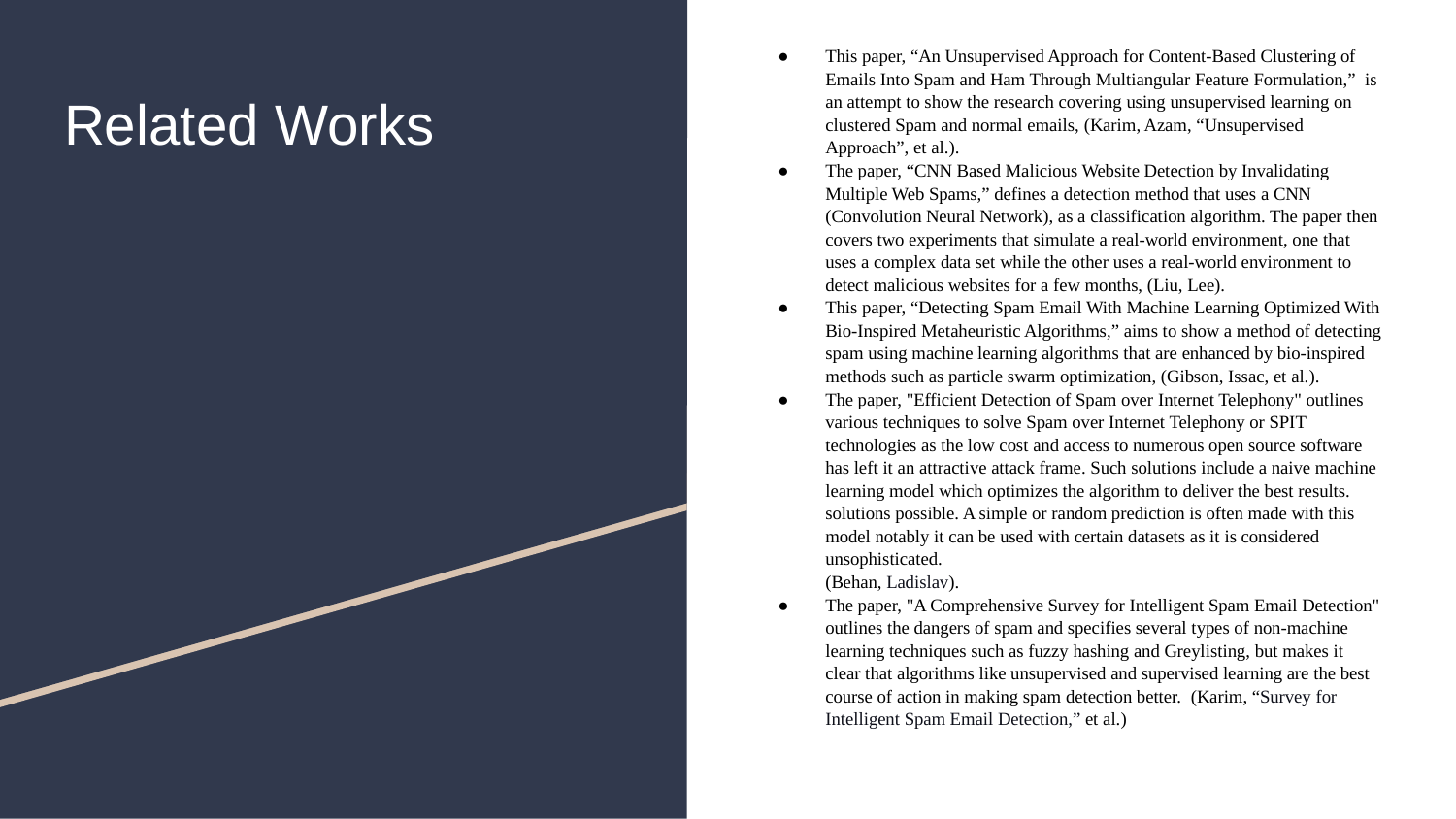

This paper, “An Unsupervised Approach for Content-Based Clustering of Emails Into Spam and Ham Through Multiangular Feature Formulation,”  is an attempt to show the research covering using unsupervised learning on clustered Spam and normal emails, (Karim, Azam, “Unsupervised Approach”, et al.).
The paper, “CNN Based Malicious Website Detection by Invalidating Multiple Web Spams,” defines a detection method that uses a CNN (Convolution Neural Network), as a classification algorithm. The paper then covers two experiments that simulate a real-world environment, one that uses a complex data set while the other uses a real-world environment to detect malicious websites for a few months, (Liu, Lee).
This paper, “Detecting Spam Email With Machine Learning Optimized With Bio-Inspired Metaheuristic Algorithms,” aims to show a method of detecting spam using machine learning algorithms that are enhanced by bio-inspired methods such as particle swarm optimization, (Gibson, Issac, et al.).
The paper, "Efficient Detection of Spam over Internet Telephony" outlines various techniques to solve Spam over Internet Telephony or SPIT technologies as the low cost and access to numerous open source software has left it an attractive attack frame. Such solutions include a naive machine learning model which optimizes the algorithm to deliver the best results.
solutions possible. A simple or random prediction is often made with this model notably it can be used with certain datasets as it is considered unsophisticated.
(Behan, Ladislav).
The paper, "A Comprehensive Survey for Intelligent Spam Email Detection" outlines the dangers of spam and specifies several types of non-machine learning techniques such as fuzzy hashing and Greylisting, but makes it clear that algorithms like unsupervised and supervised learning are the best course of action in making spam detection better.  (Karim, “Survey for Intelligent Spam Email Detection,” et al.)

# Related Works